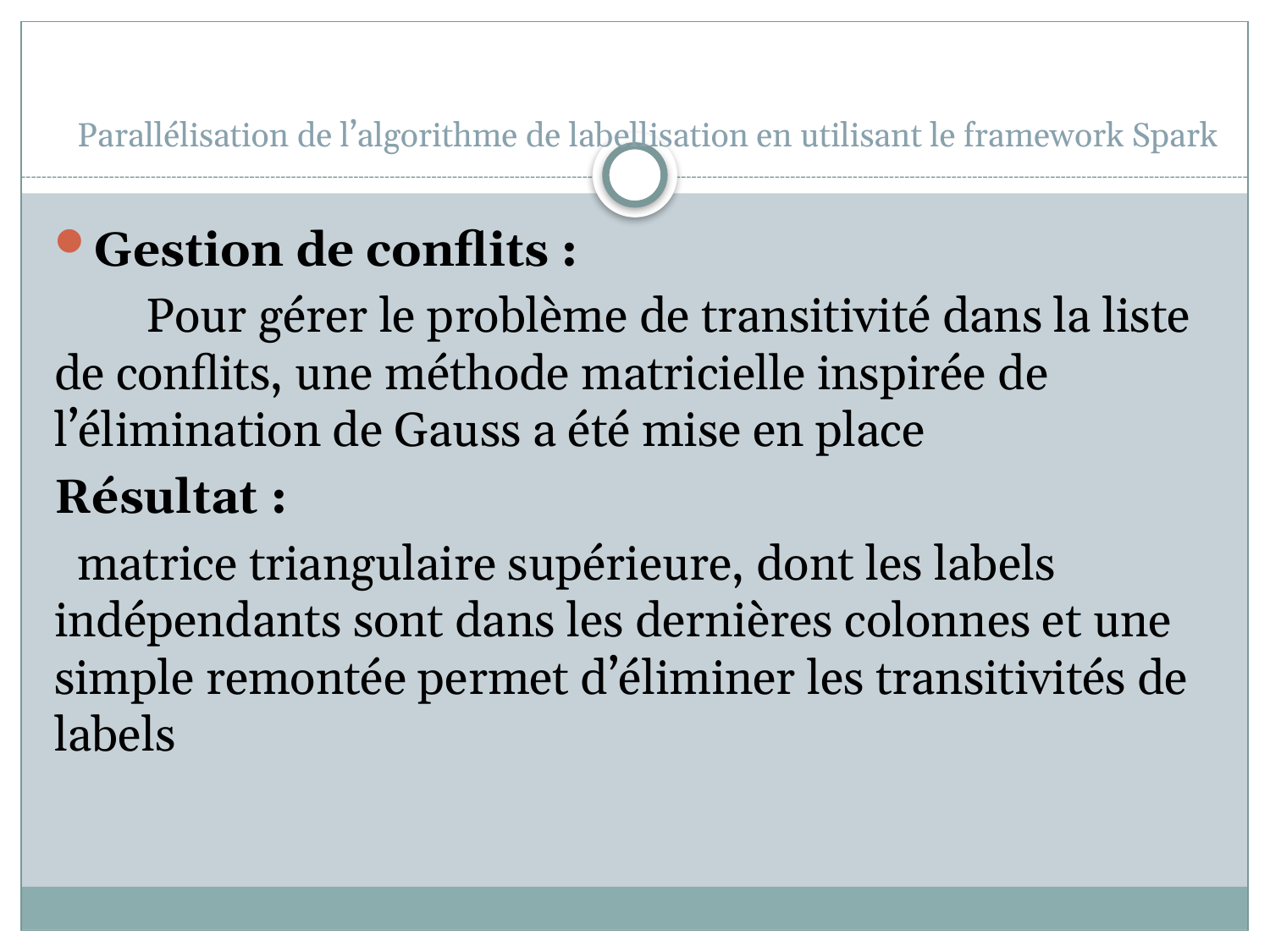

# Parallélisation de l’algorithme de labellisation en utilisant le framework Spark
Gestion de conflits :
        Pour gérer le problème de transitivité dans la liste de conflits, une méthode matricielle inspirée de l’élimination de Gauss a été mise en place
Résultat :
  matrice triangulaire supérieure, dont les labels indépendants sont dans les dernières colonnes et une simple remontée permet d’éliminer les transitivités de labels